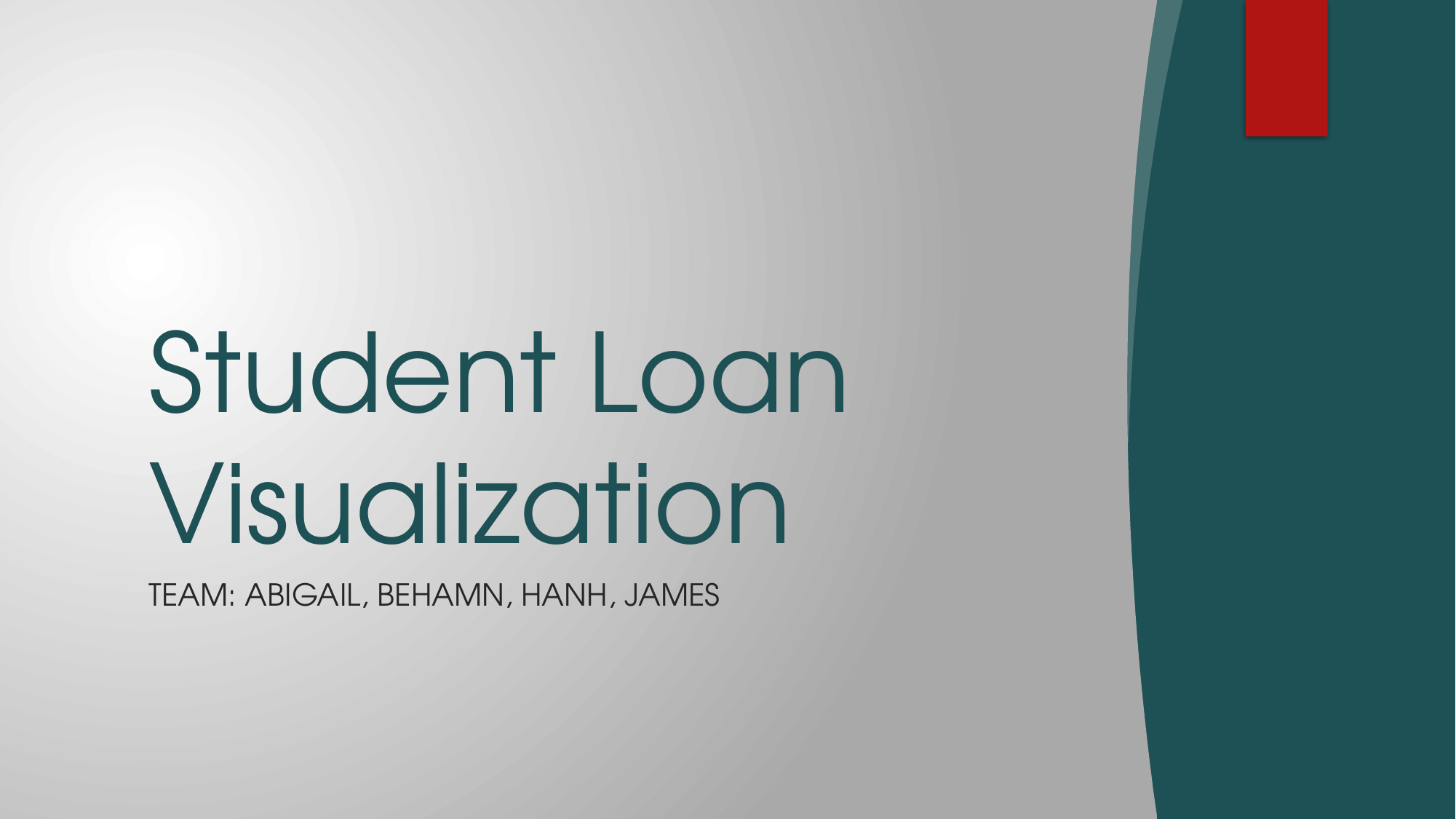

# Student Loan Visualization
Team: Abigail, Behamn, Hanh, James